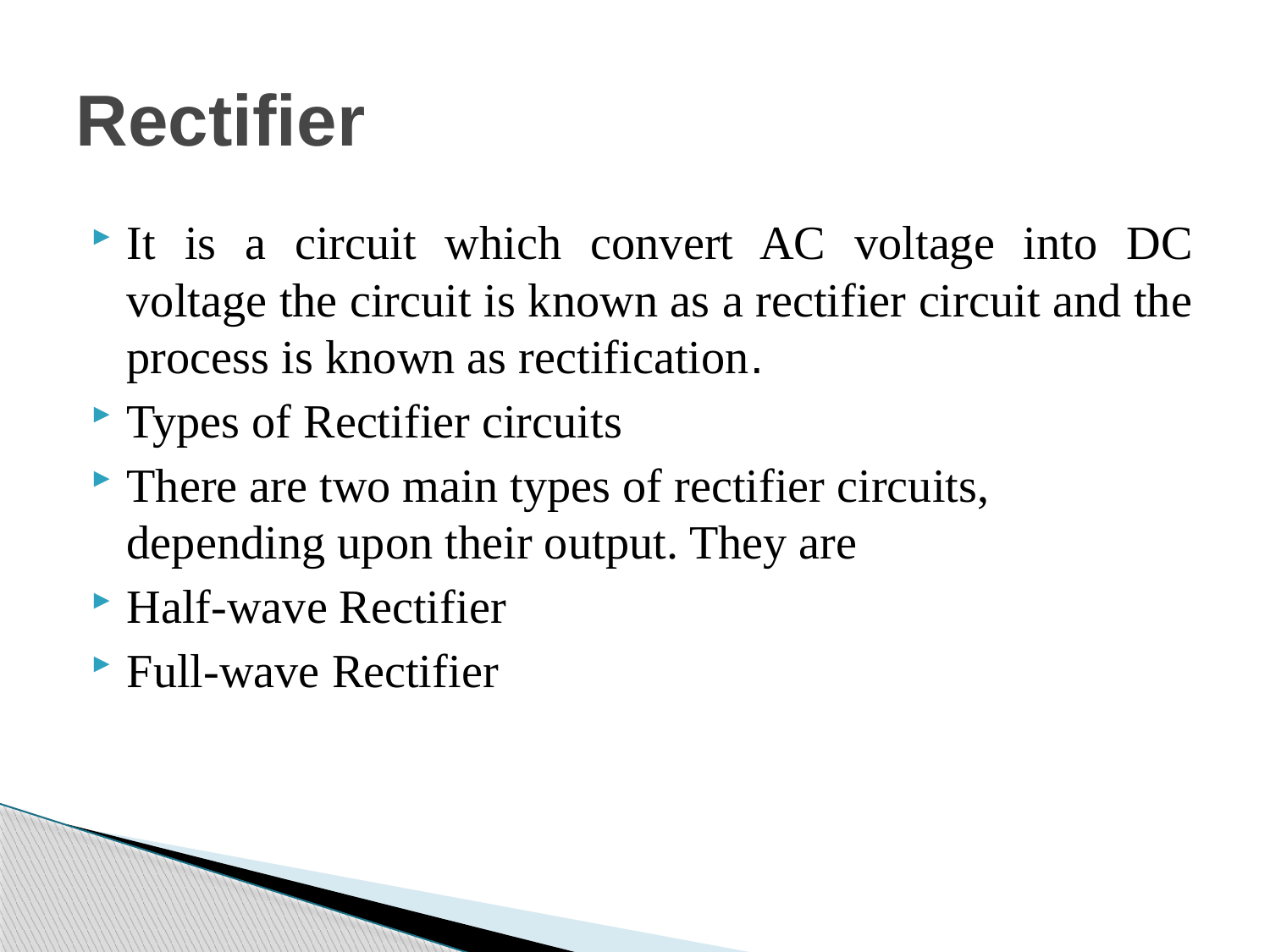

# Rectifier
It is a circuit which convert AC voltage into DC voltage the circuit is known as a rectifier circuit and the process is known as rectification.
Types of Rectifier circuits
There are two main types of rectifier circuits, depending upon their output. They are
Half-wave Rectifier
Full-wave Rectifier